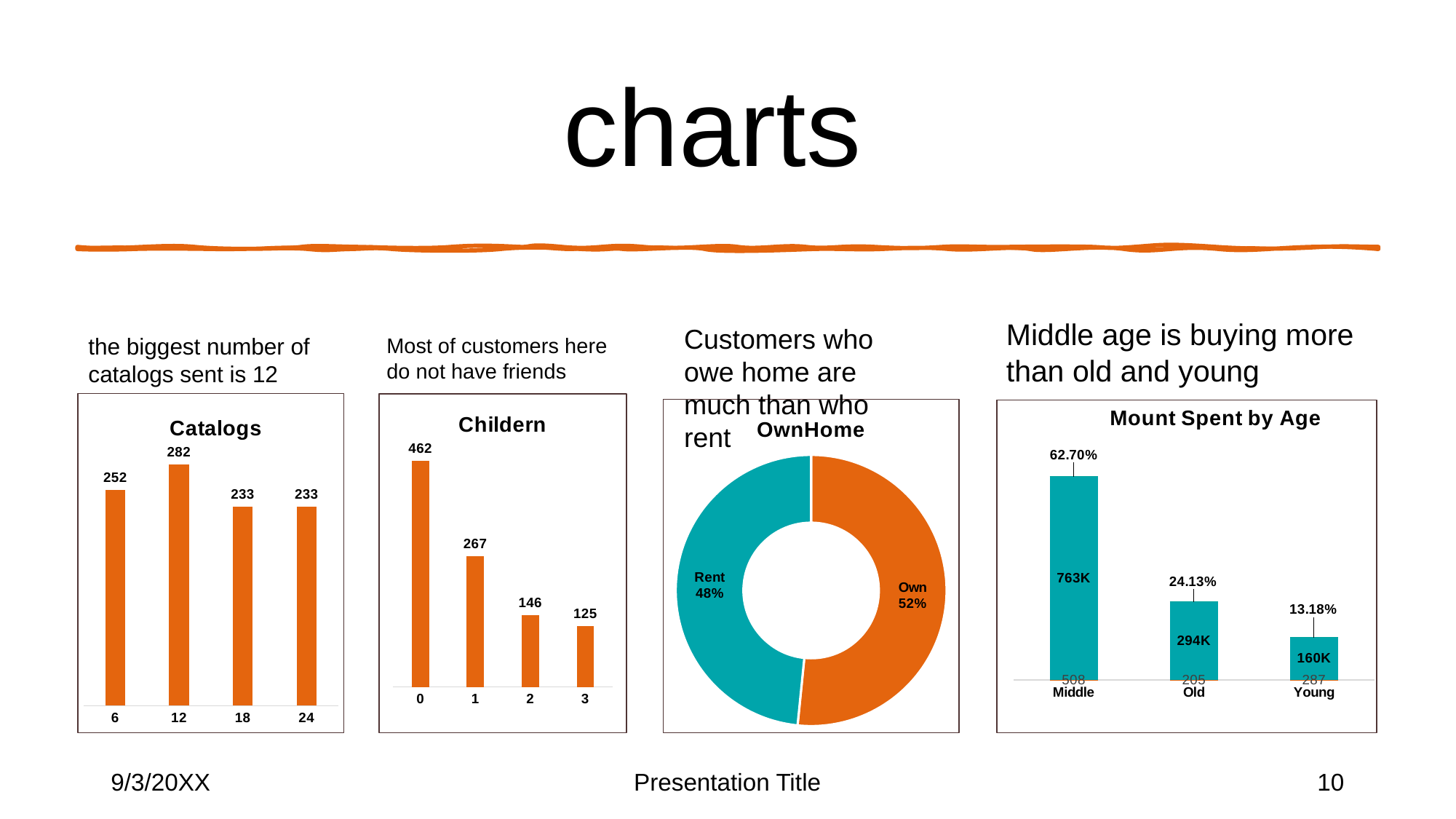

# charts
Most of customers here do not have friends
the biggest number of catalogs sent is 12
Middle age is buying more than old and young
Customers who owe home are much than who rent

### Chart: Catalogs

| Category | Total |
|---|---|
| 6 | 252.0 |
| 12 | 282.0 |
| 18 | 233.0 |
| 24 | 233.0 |

### Chart: Childern

| Category | Total |
|---|---|
| 0 | 462.0 |
| 1 | 267.0 |
| 2 | 146.0 |
| 3 | 125.0 |

### Chart: OwnHome

| Category | Total |
|---|---|
| Own | 0.516 |
| Rent | 0.484 |

### Chart: Mount Spent by Age

| Category | Count of Age | Sum of AmountSpent2 | Sum of AmountSpent |
|---|---|---|---|
| Middle | 508.0 | 762859.0 | 0.6269541490996655 |
| Old | 205.0 | 293586.0 | 0.24128306910919894 |
| Young | 287.0 | 160325.0 | 0.13176278179113554 |
9/3/20XX
Presentation Title
10